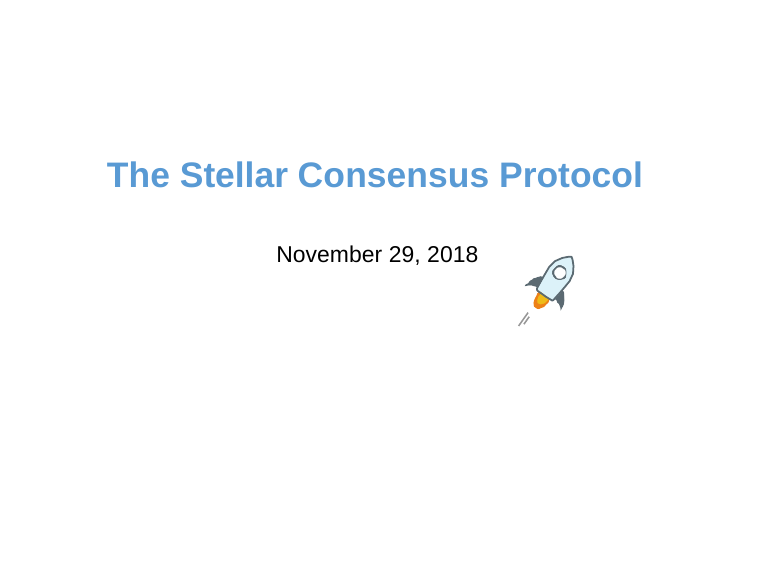

# The Stellar Consensus Protocol
November 29, 2018